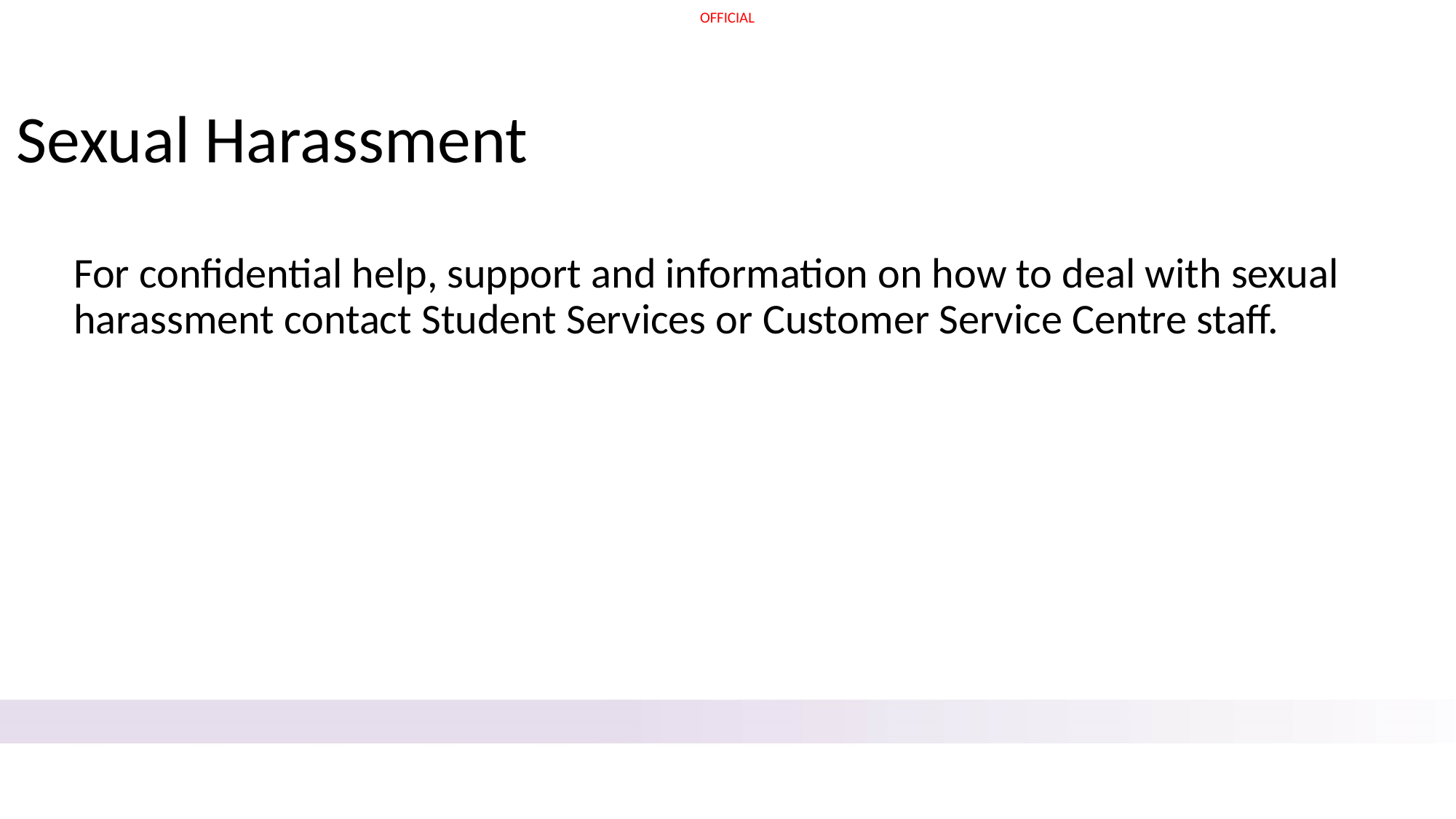

# Sexual Harassment
For confidential help, support and information on how to deal with sexual harassment contact Student Services or Customer Service Centre staff.